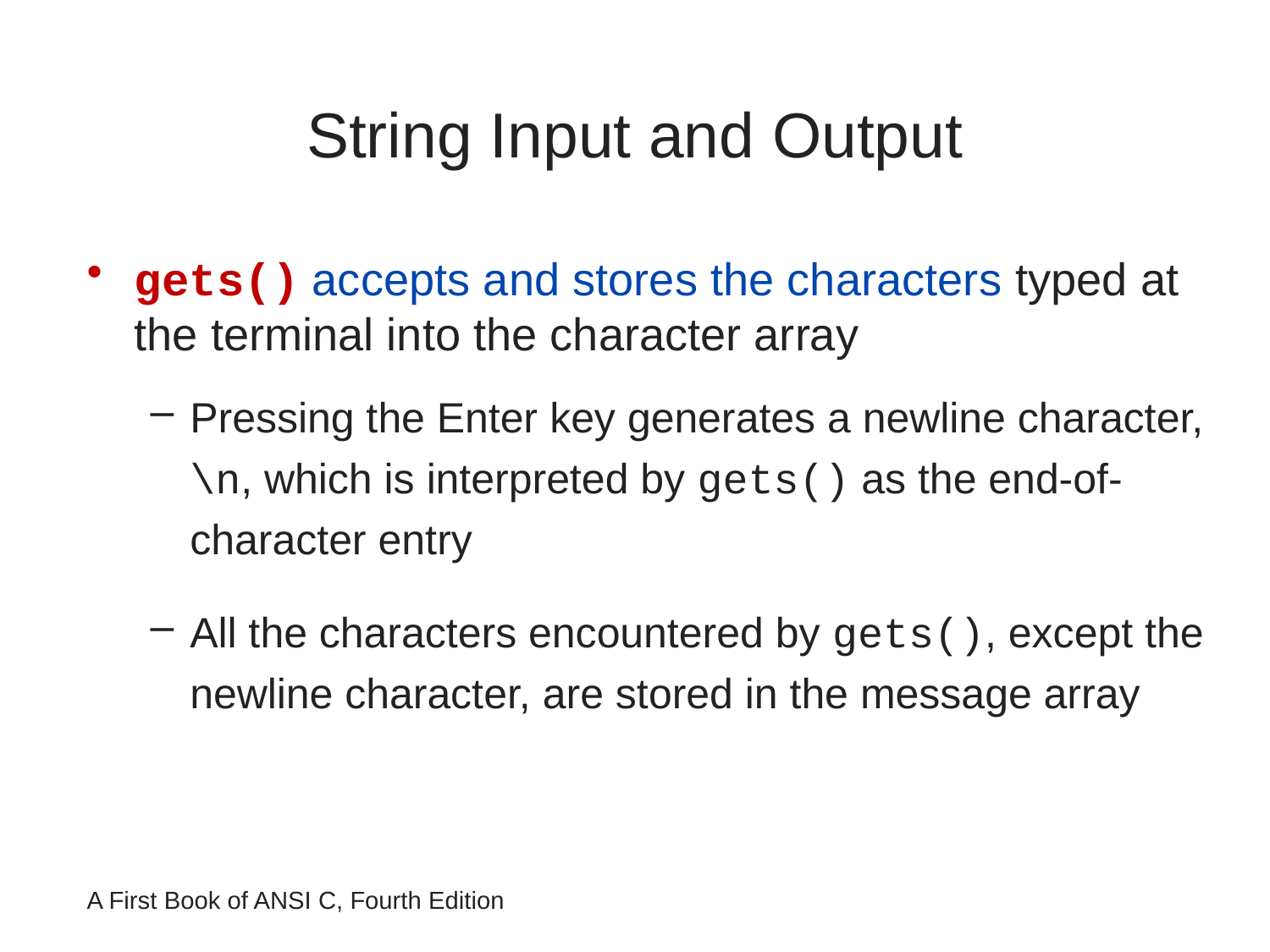

# String Input and Output
gets() accepts and stores the characters typed at the terminal into the character array
Pressing the Enter key generates a newline character, \n, which is interpreted by gets() as the end-of-character entry
All the characters encountered by gets(), except the newline character, are stored in the message array
A First Book of ANSI C, Fourth Edition
6